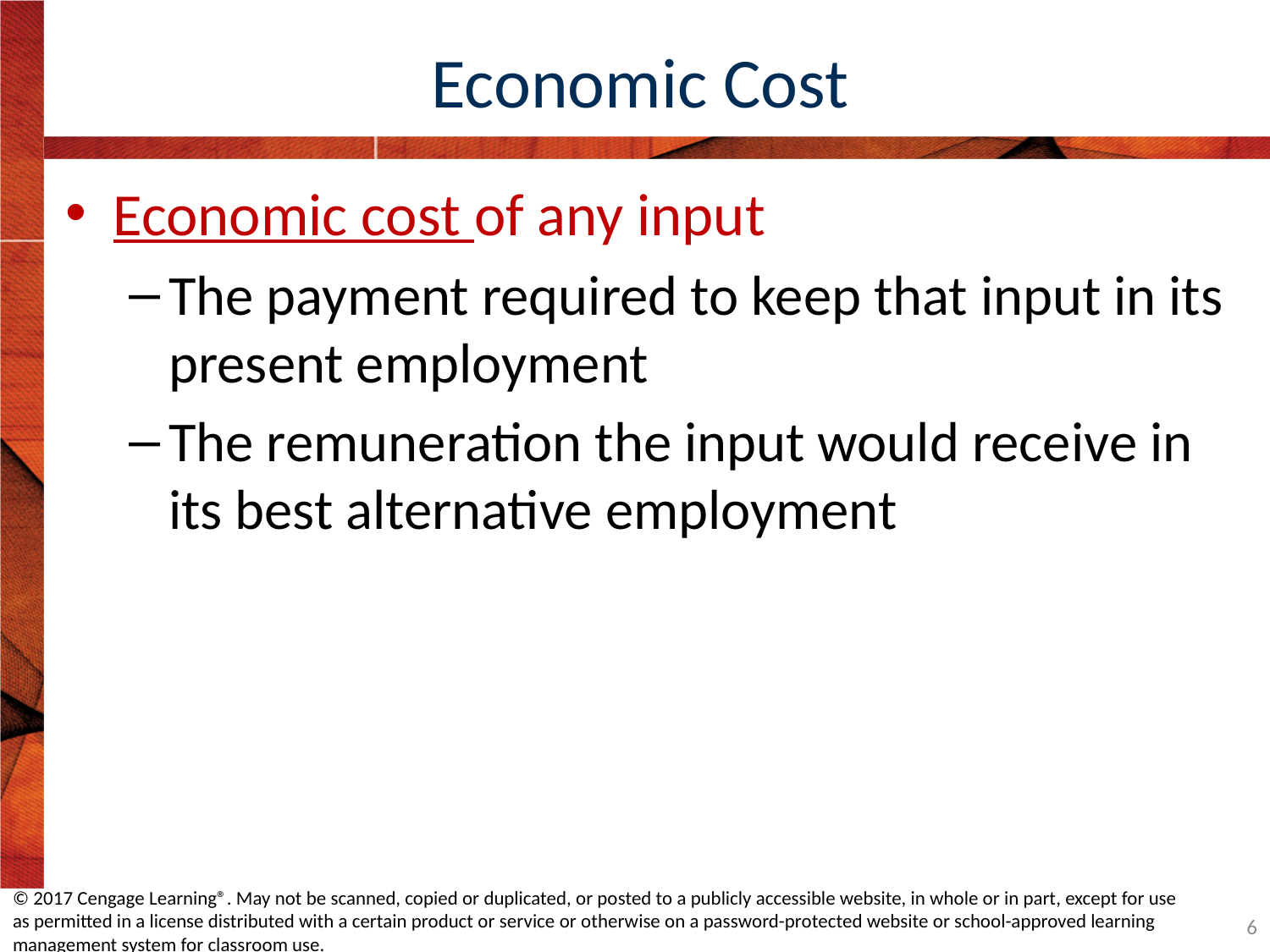

# Economic Cost
Economic cost of any input
The payment required to keep that input in its present employment
The remuneration the input would receive in its best alternative employment
© 2017 Cengage Learning®. May not be scanned, copied or duplicated, or posted to a publicly accessible website, in whole or in part, except for use as permitted in a license distributed with a certain product or service or otherwise on a password-protected website or school-approved learning management system for classroom use.
6